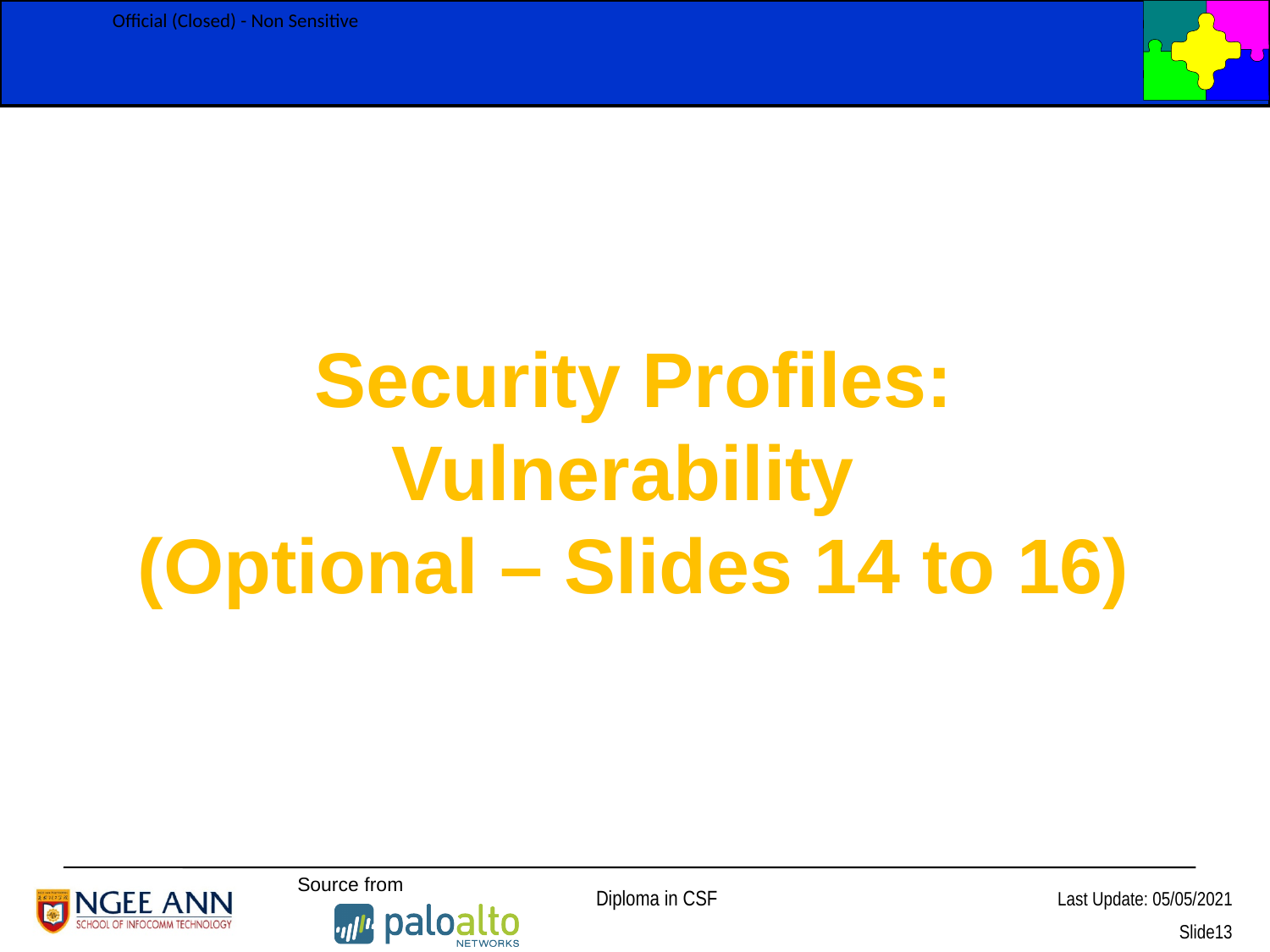

Security Profiles:
Vulnerability
(Optional – Slides 14 to 16)